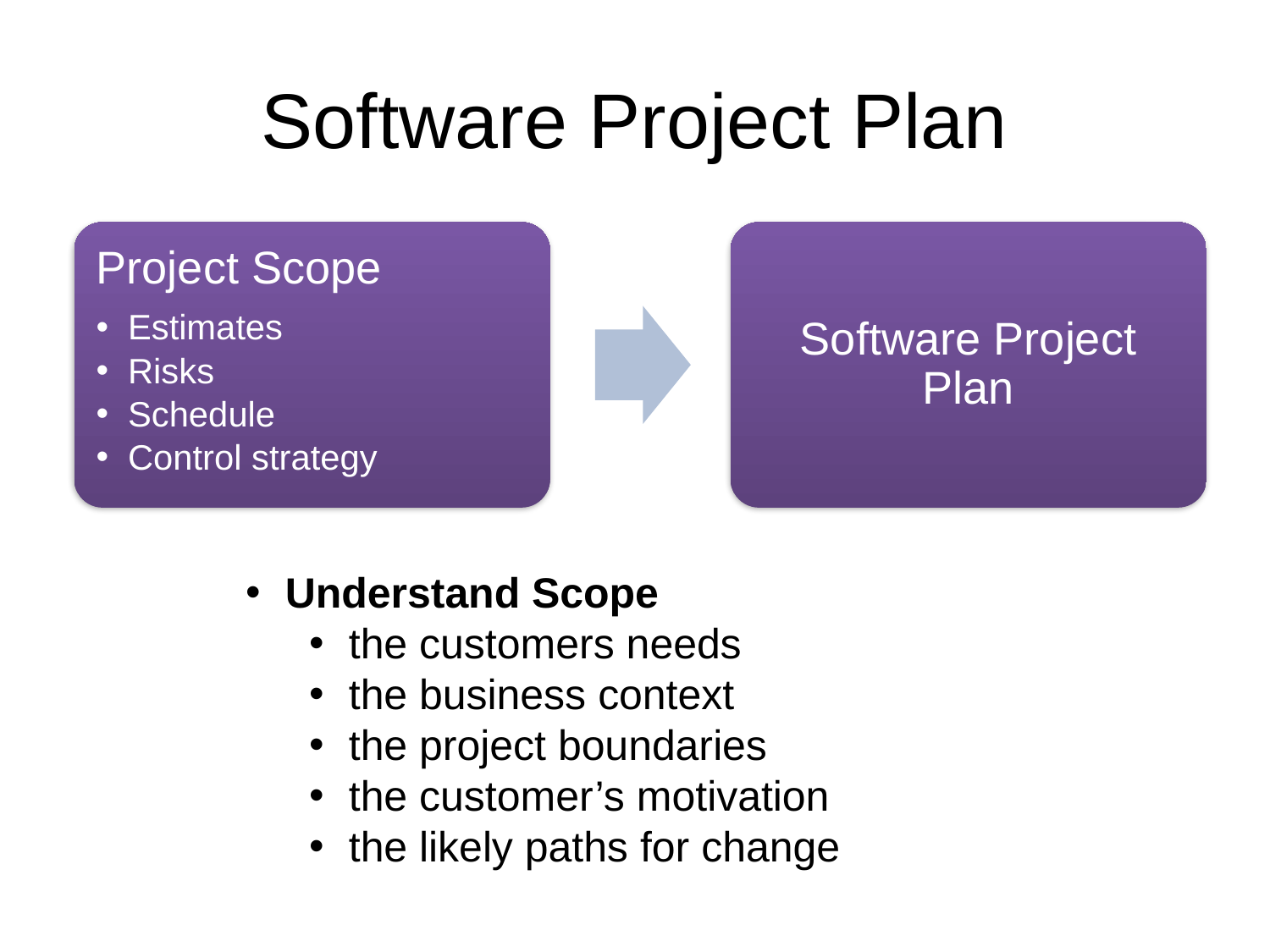

# Software Project Plan

Project Scope
Estimates
Risks
Schedule
Control strategy
Software Project Plan

Understand Scope
the customers needs
the business context
the project boundaries
the customer’s motivation
the likely paths for change